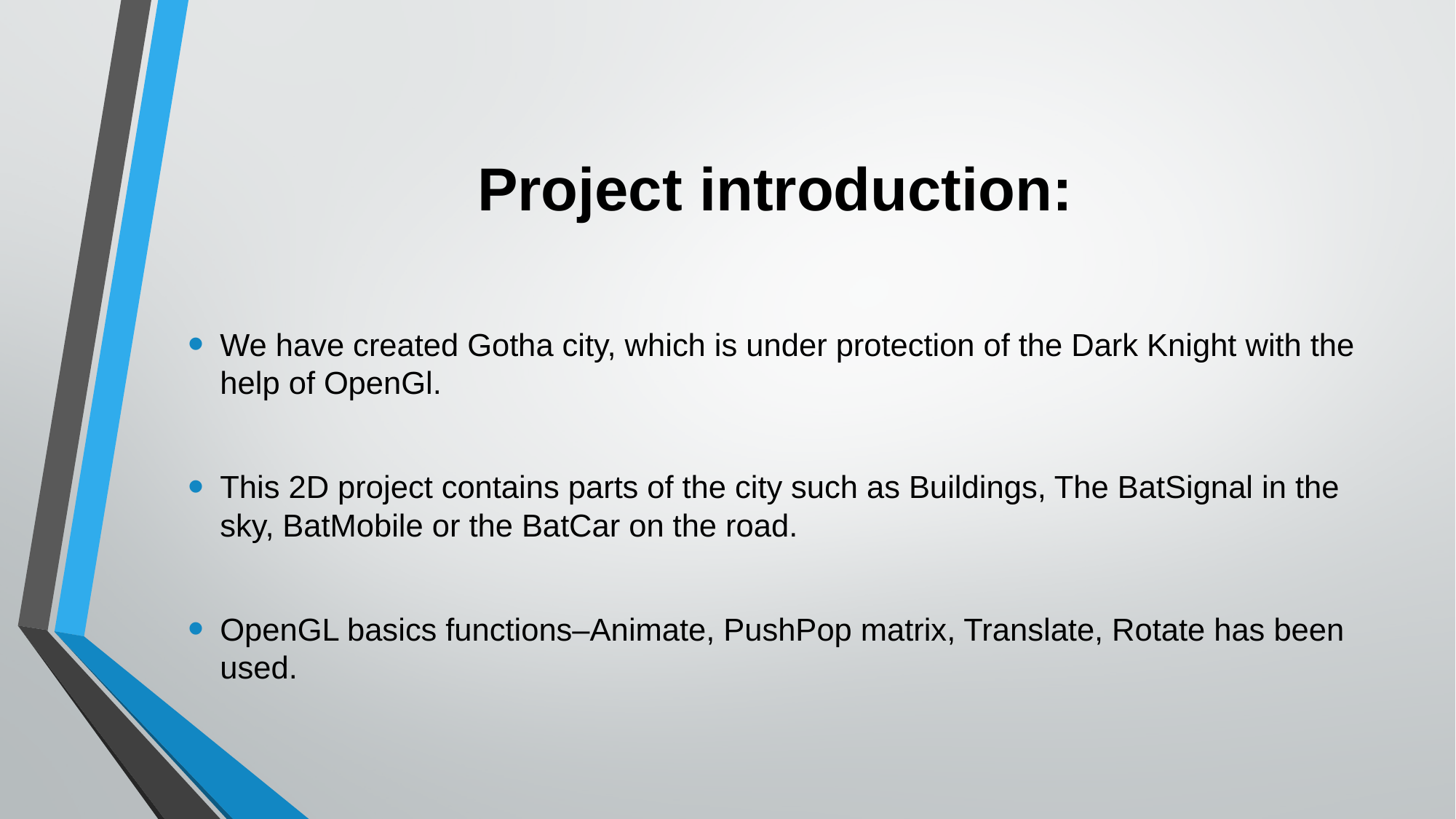

# Project introduction:
We have created Gotha city, which is under protection of the Dark Knight with the help of OpenGl.

This 2D project contains parts of the city such as Buildings, The BatSignal in the sky, BatMobile or the BatCar on the road.

OpenGL basics functions–Animate, PushPop matrix, Translate, Rotate has been used.